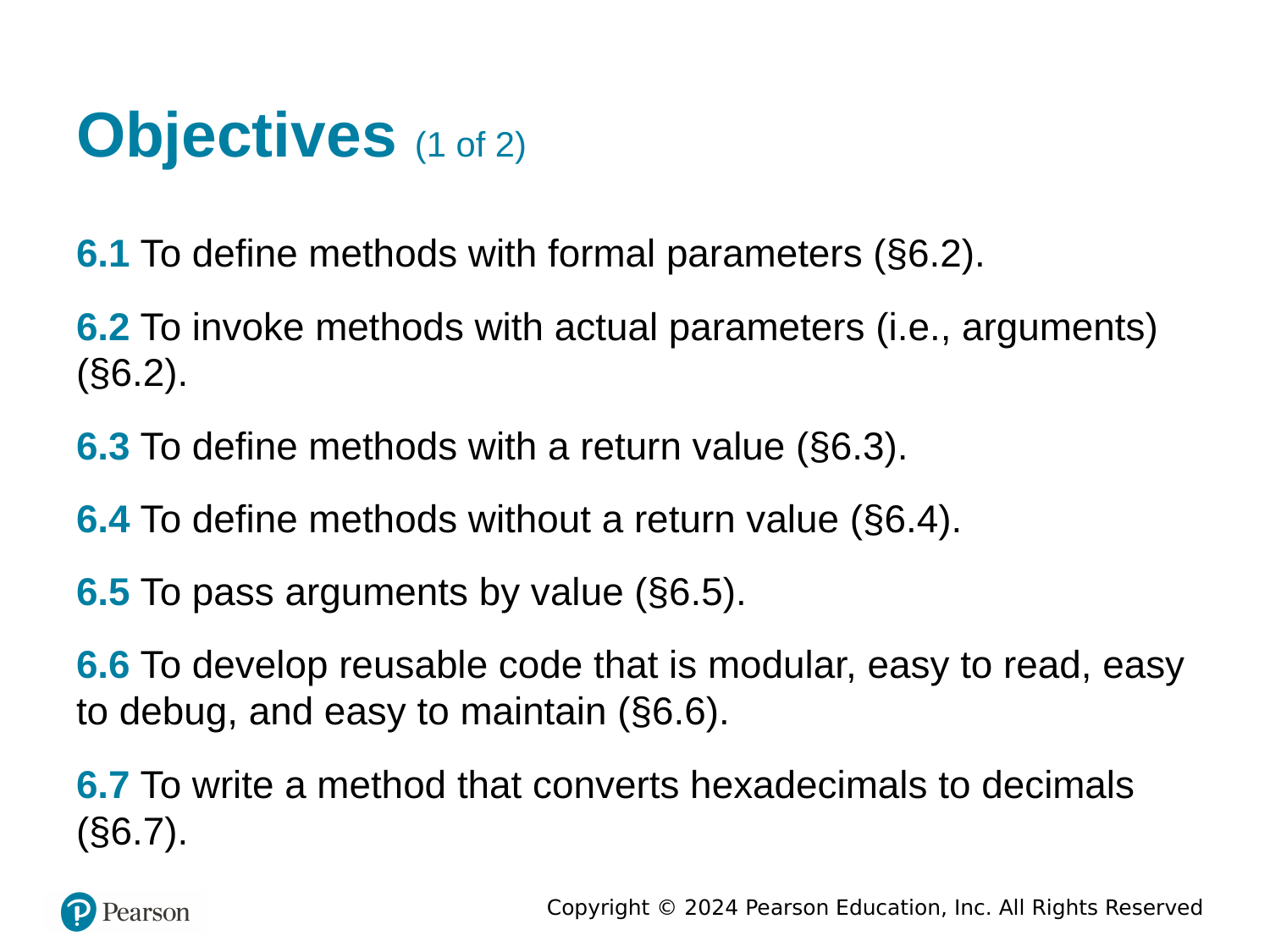

# Objectives (1 of 2)
6.1 To define methods with formal parameters (§6.2).
6.2 To invoke methods with actual parameters (i.e., arguments) (§6.2).
6.3 To define methods with a return value (§6.3).
6.4 To define methods without a return value (§6.4).
6.5 To pass arguments by value (§6.5).
6.6 To develop reusable code that is modular, easy to read, easy to debug, and easy to maintain (§6.6).
6.7 To write a method that converts hexadecimals to decimals (§6.7).